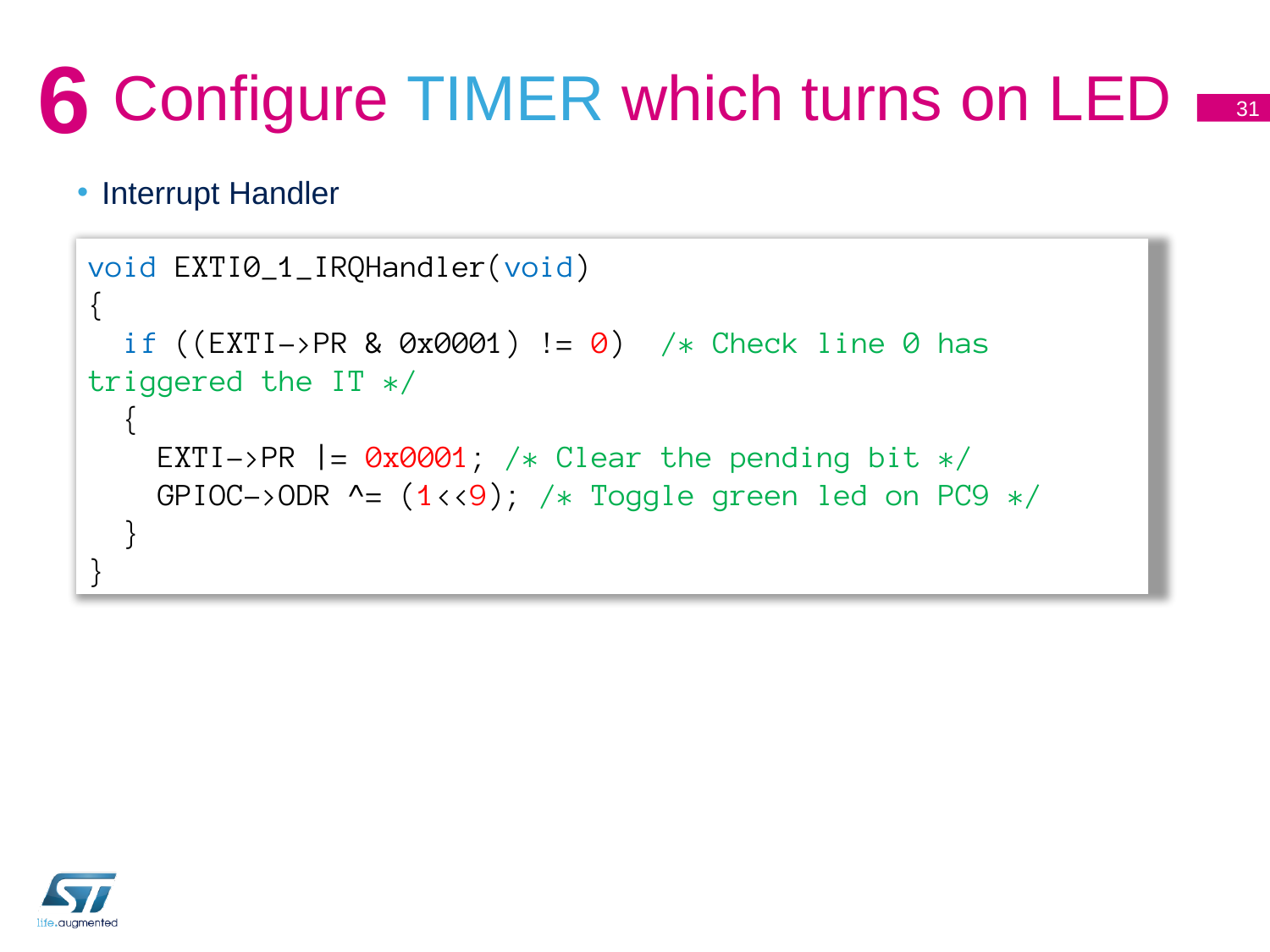

# Configure TIMER which turns on LED
6
31
Interrupt Handler

void EXTI0_1_IRQHandler(void)
{
  if ((EXTI->PR & 0x0001) != 0)  /* Check line 0 has triggered the IT */
  {
    EXTI->PR |= 0x0001; /* Clear the pending bit */
    GPIOC->ODR ^= (1<<9); /* Toggle green led on PC9 */
  }
}